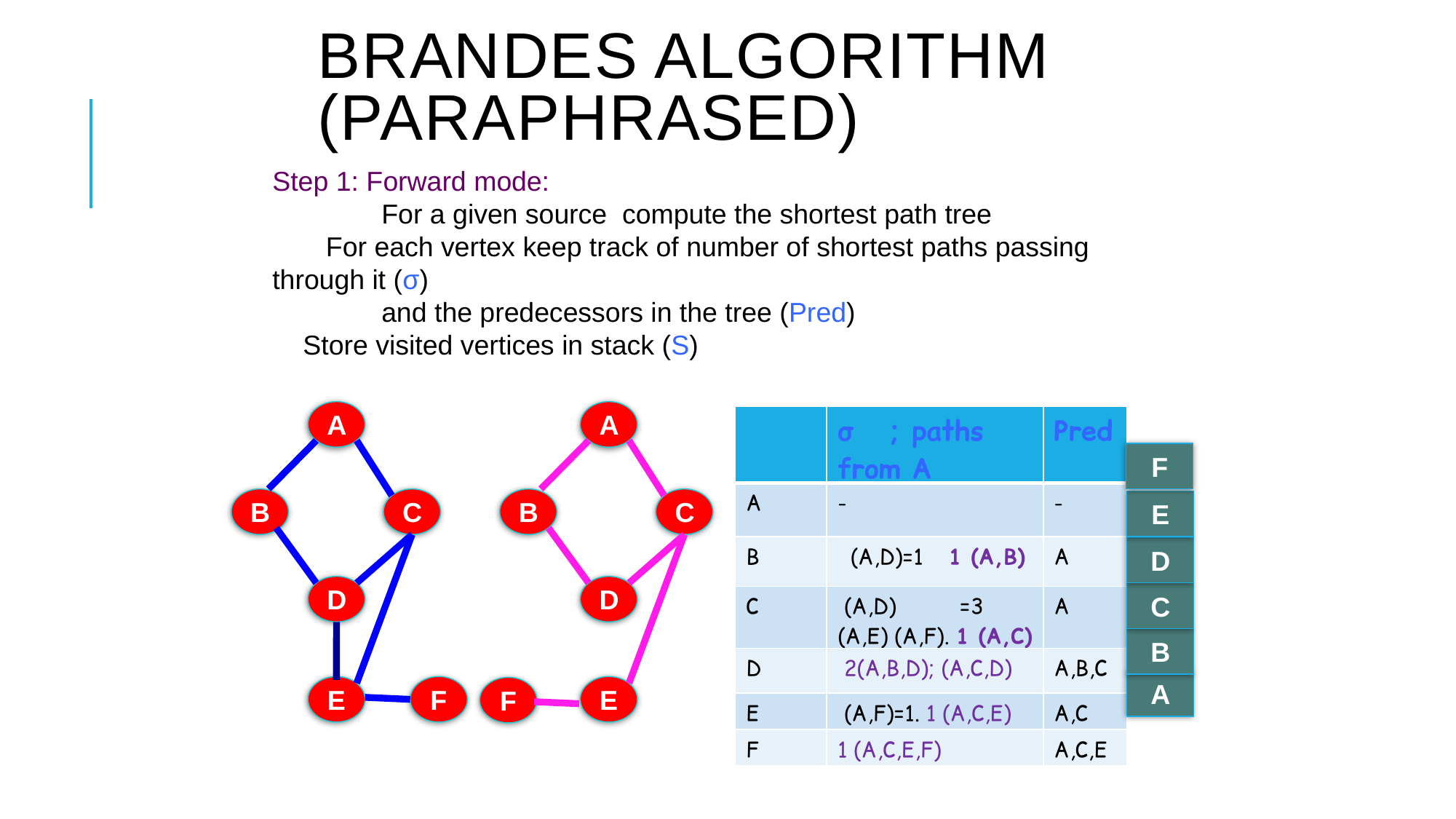

# Brandes Algorithm (paraphrased)
Step 1: Forward mode:
	For a given source  compute the shortest path tree
       For each vertex keep track of number of shortest paths passing through it (σ)
	and the predecessors in the tree (Pred)
    Store visited vertices in stack (S)
A
A
|  | σ ; paths from A | Pred |
| --- | --- | --- |
| A | - | - |
| B | (A,D)=1 1 (A,B) | A |
| C | (A,D) =3 (A,E) (A,F). 1 (A,C) | A |
| D | 2(A,B,D); (A,C,D) | A,B,C |
| E | (A,F)=1. 1 (A,C,E) | A,C |
| F | 1 (A,C,E,F) | A,C,E |
F
B
C
B
C
E
D
D
D
C
B
A
E
E
F
F